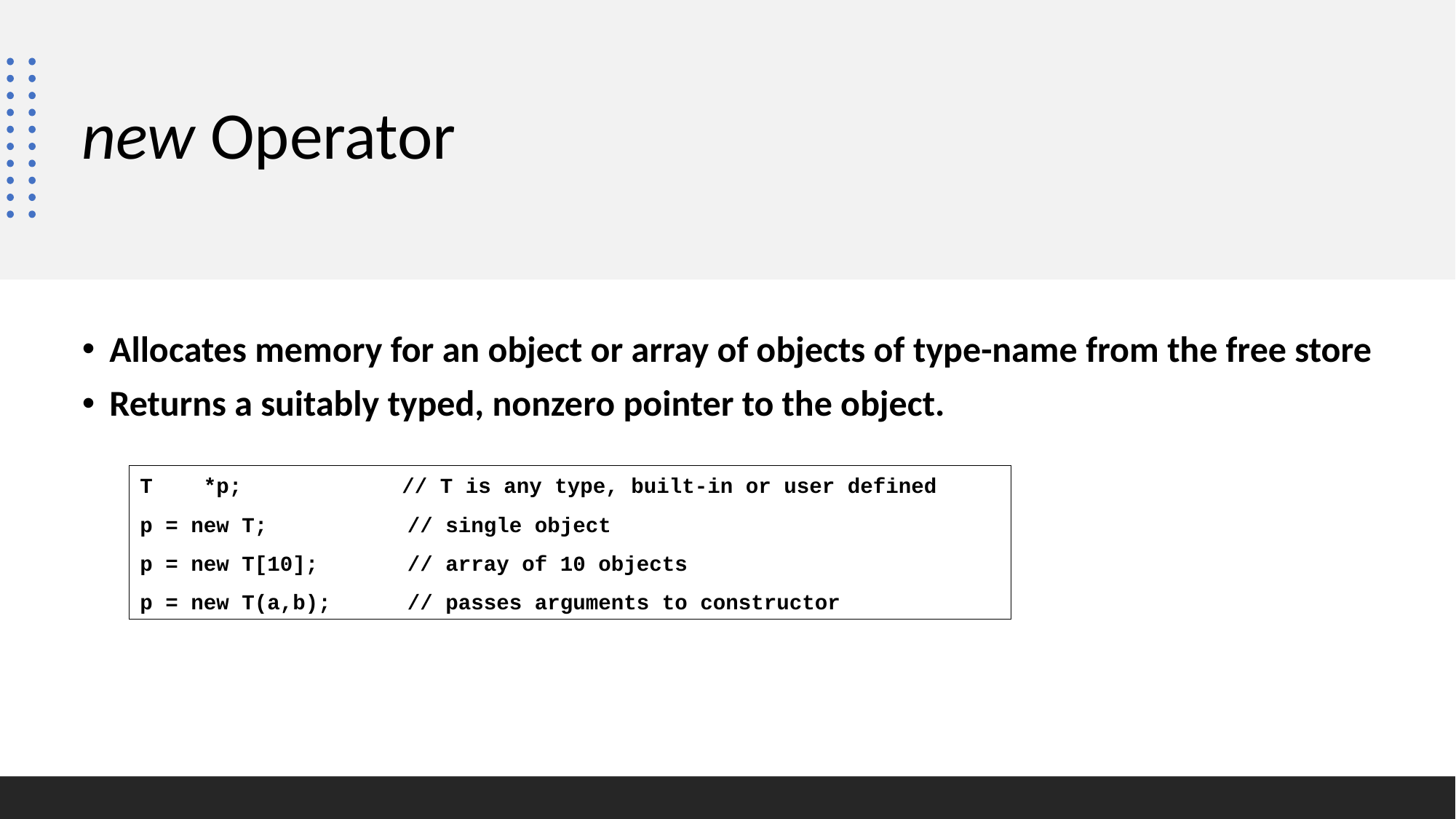

# new Operator

Allocates memory for an object or array of objects of type-name from the free store
Returns a suitably typed, nonzero pointer to the object.
T    *p;	            // T is any type, built-in or user defined
p = new T;           // single object
p = new T[10];       // array of 10 objects
p = new T(a,b);      // passes arguments to constructor